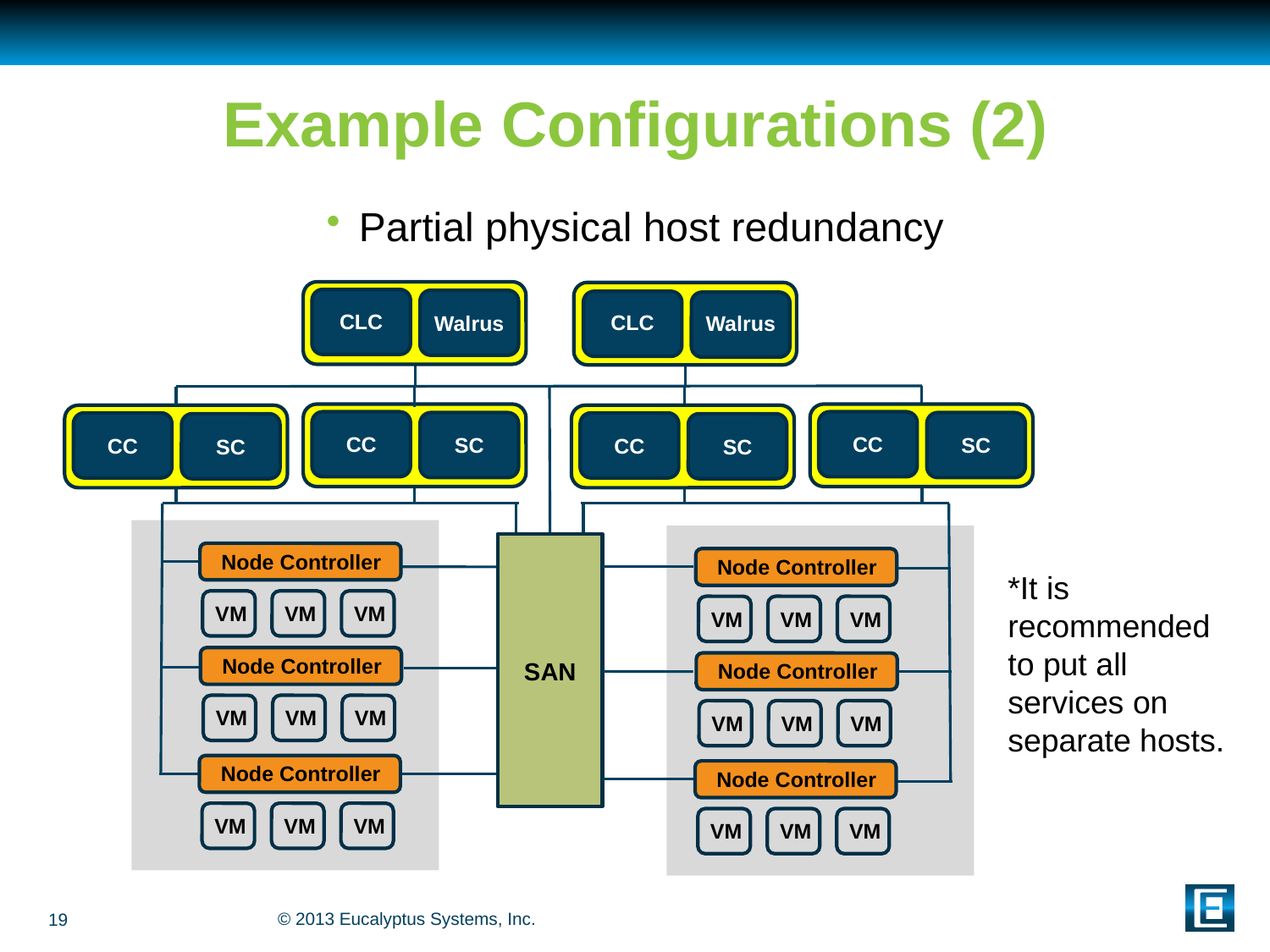

# Example Configurations (2)
Partial physical host redundancy

CLC

Walrus

CLC

Walrus

CC

SC

CC

SC

CC

SC

CC

SC

Node Controller

VM

VM

VM
Node Controller

VM

VM

VM
Node Controller

VM

VM

VM
Node Controller

VM

VM

VM
Node Controller

VM

VM

VM
Node Controller

VM

VM

VM
SAN
*It is recommended to put all services on separate hosts.
19